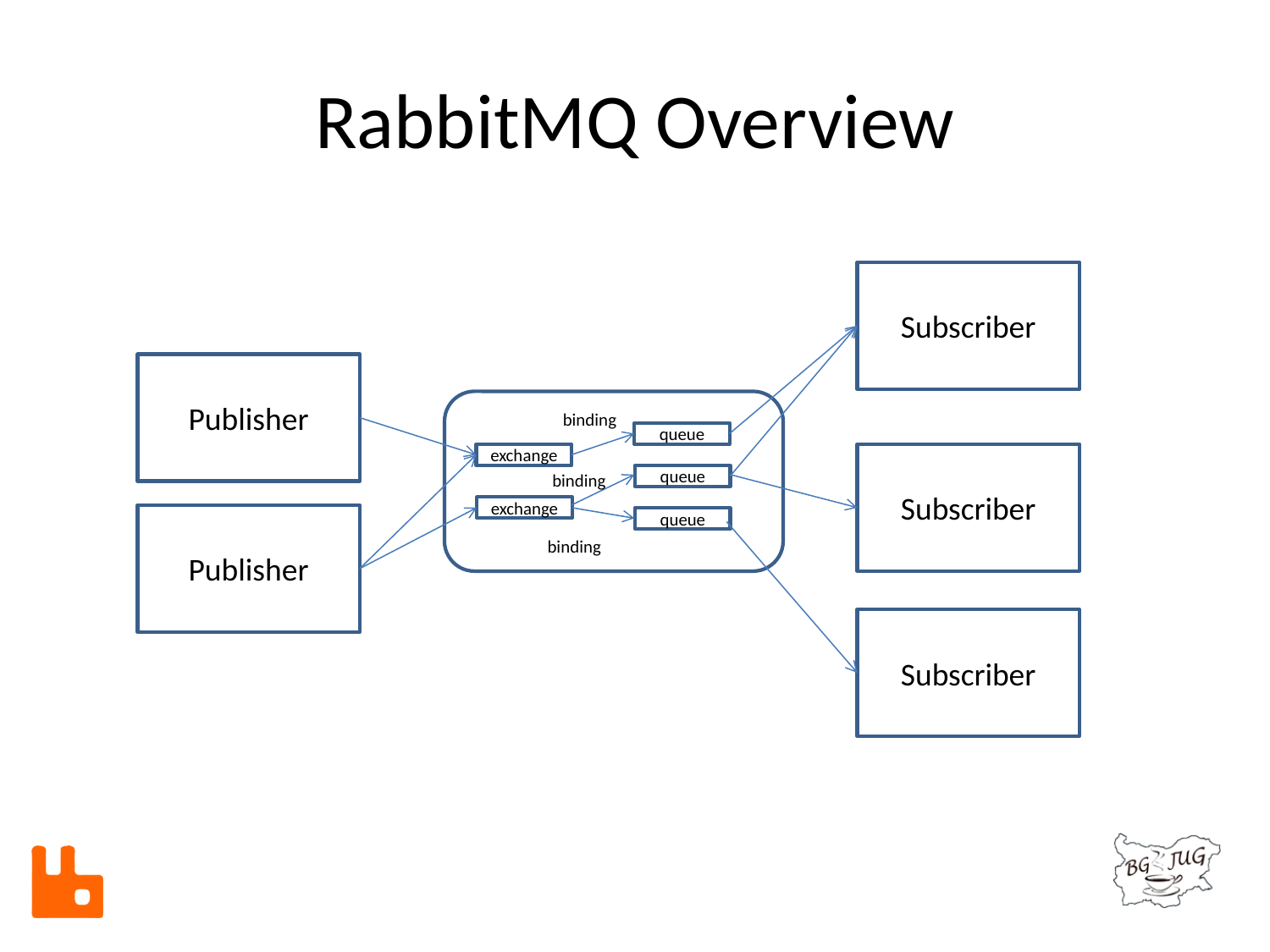

# RabbitMQ Overview

Subscriber
Publisher

binding
queue
exchange
Subscriber
binding
queue
exchange
Publisher
queue
binding
Subscriber